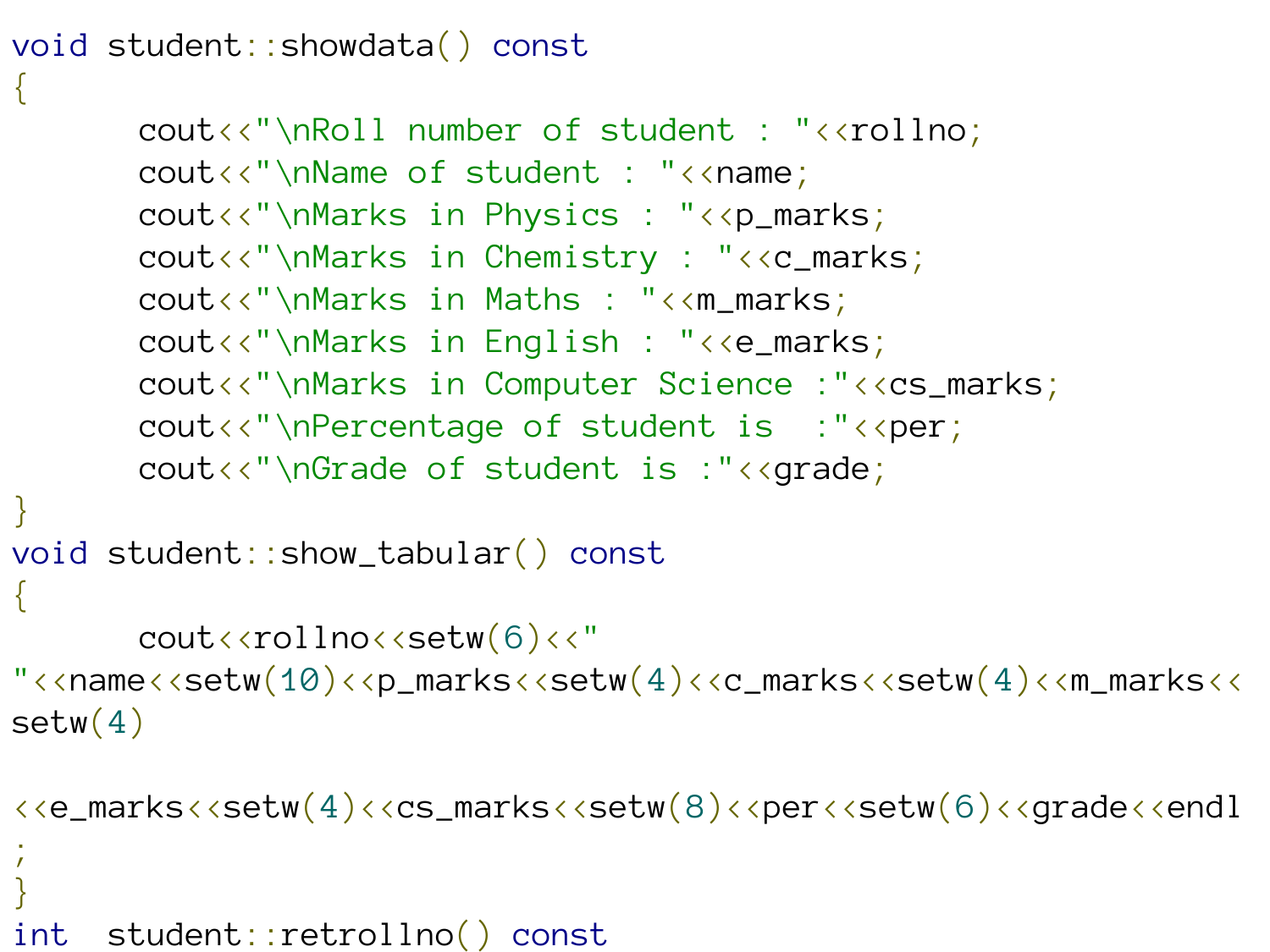

void student::showdata() const
{
	cout<<"\nRoll number of student : "<<rollno;
	cout<<"\nName of student : "<<name;
	cout<<"\nMarks in Physics : "<<p_marks;
	cout<<"\nMarks in Chemistry : "<<c_marks;
	cout<<"\nMarks in Maths : "<<m_marks;
	cout<<"\nMarks in English : "<<e_marks;
	cout<<"\nMarks in Computer Science :"<<cs_marks;
	cout<<"\nPercentage of student is  :"<<per;
	cout<<"\nGrade of student is :"<<grade;
}
void student::show_tabular() const
{
	cout<<rollno<<setw(6)<<" "<<name<<setw(10)<<p_marks<<setw(4)<<c_marks<<setw(4)<<m_marks<<setw(4)
		<<e_marks<<setw(4)<<cs_marks<<setw(8)<<per<<setw(6)<<grade<<endl;
}
int  student::retrollno() const
{
	return rollno;
}